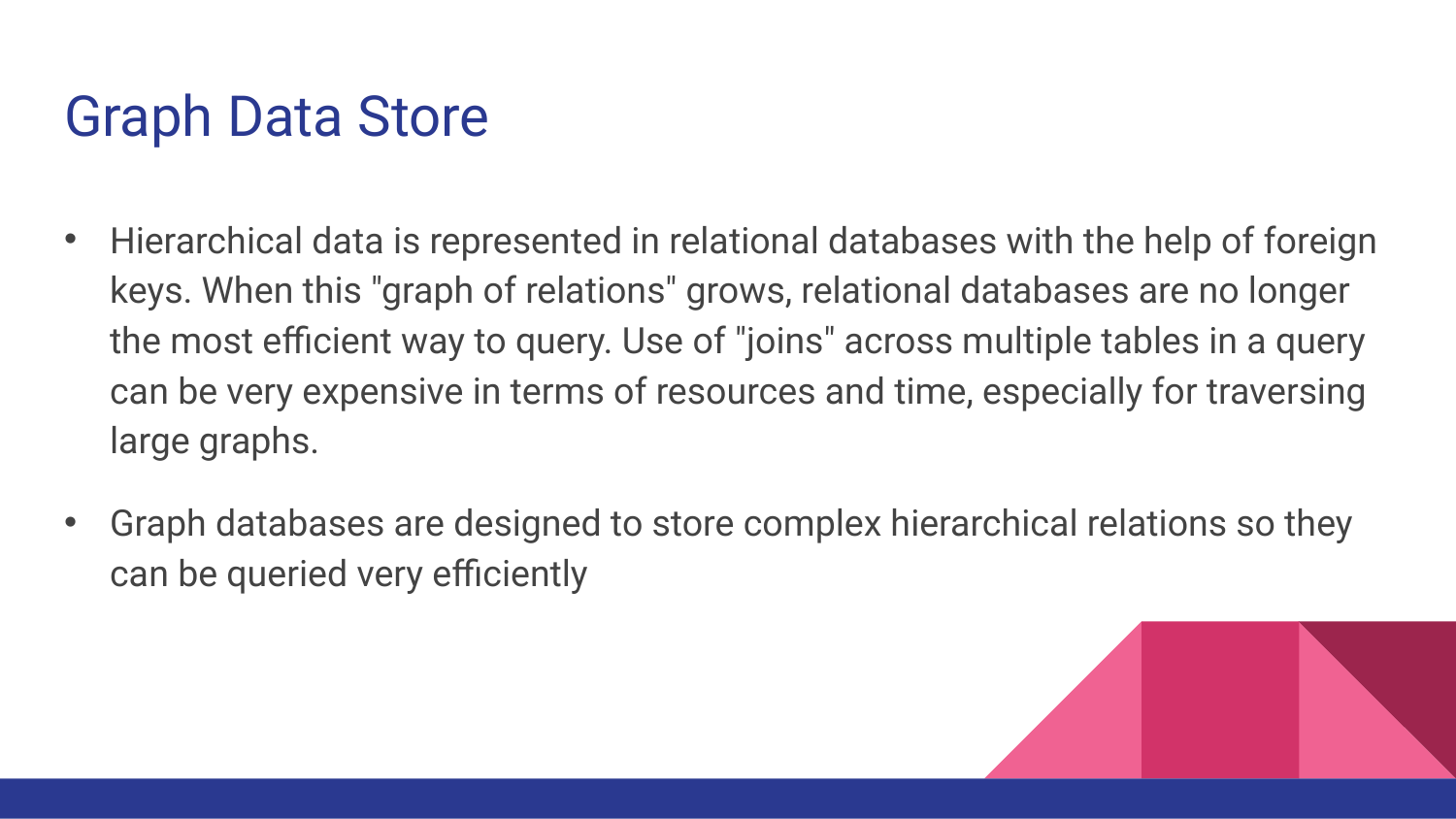

# Graph Data Store
Hierarchical data is represented in relational databases with the help of foreign keys. When this "graph of relations" grows, relational databases are no longer the most efficient way to query. Use of "joins" across multiple tables in a query can be very expensive in terms of resources and time, especially for traversing large graphs.
Graph databases are designed to store complex hierarchical relations so they can be queried very efficiently